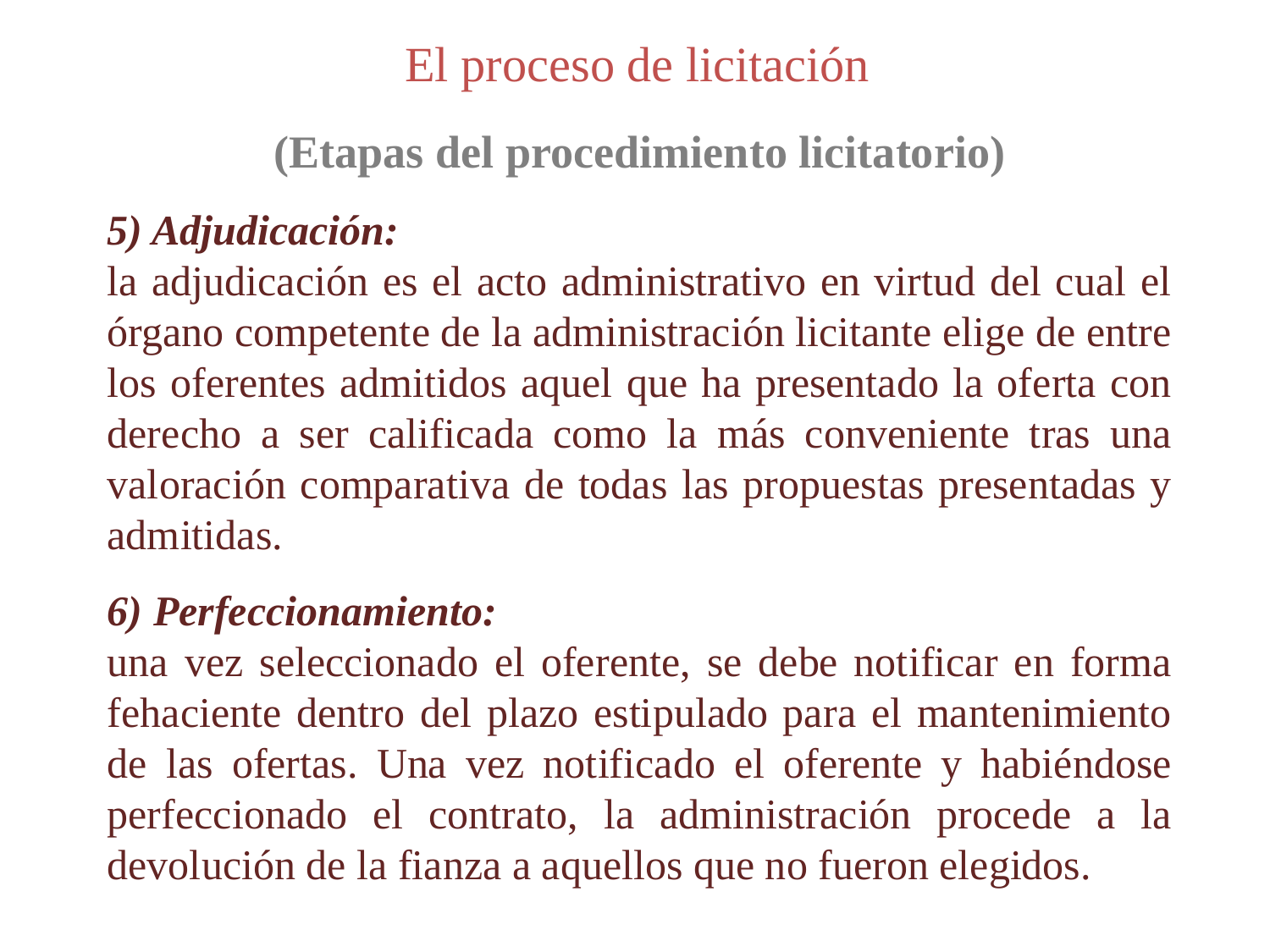

El proceso de licitación
(Etapas del procedimiento licitatorio)

5) Adjudicación:
la adjudicación es el acto administrativo en virtud del cual el órgano competente de la administración licitante elige de entre los oferentes admitidos aquel que ha presentado la oferta con derecho a ser calificada como la más conveniente tras una valoración comparativa de todas las propuestas presentadas y admitidas.

6) Perfeccionamiento:
una vez seleccionado el oferente, se debe notificar en forma fehaciente dentro del plazo estipulado para el mantenimiento de las ofertas. Una vez notificado el oferente y habiéndose perfeccionado el contrato, la administración procede a la devolución de la fianza a aquellos que no fueron elegidos.